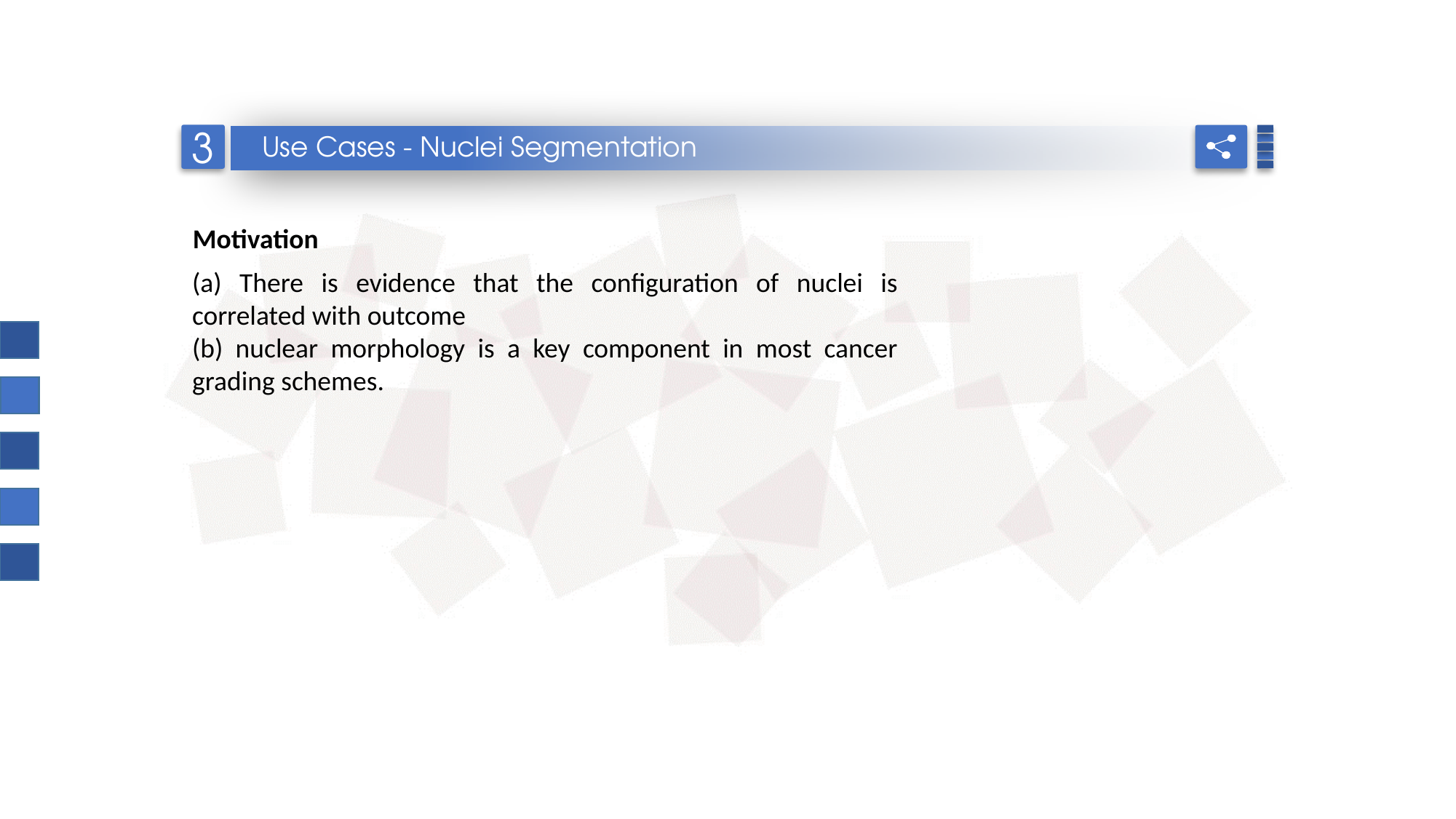

Use Cases - Nuclei Segmentation
3

Motivation
(a) There is evidence that the configuration of nuclei is correlated with outcome
(b) nuclear morphology is a key component in most cancer grading schemes.